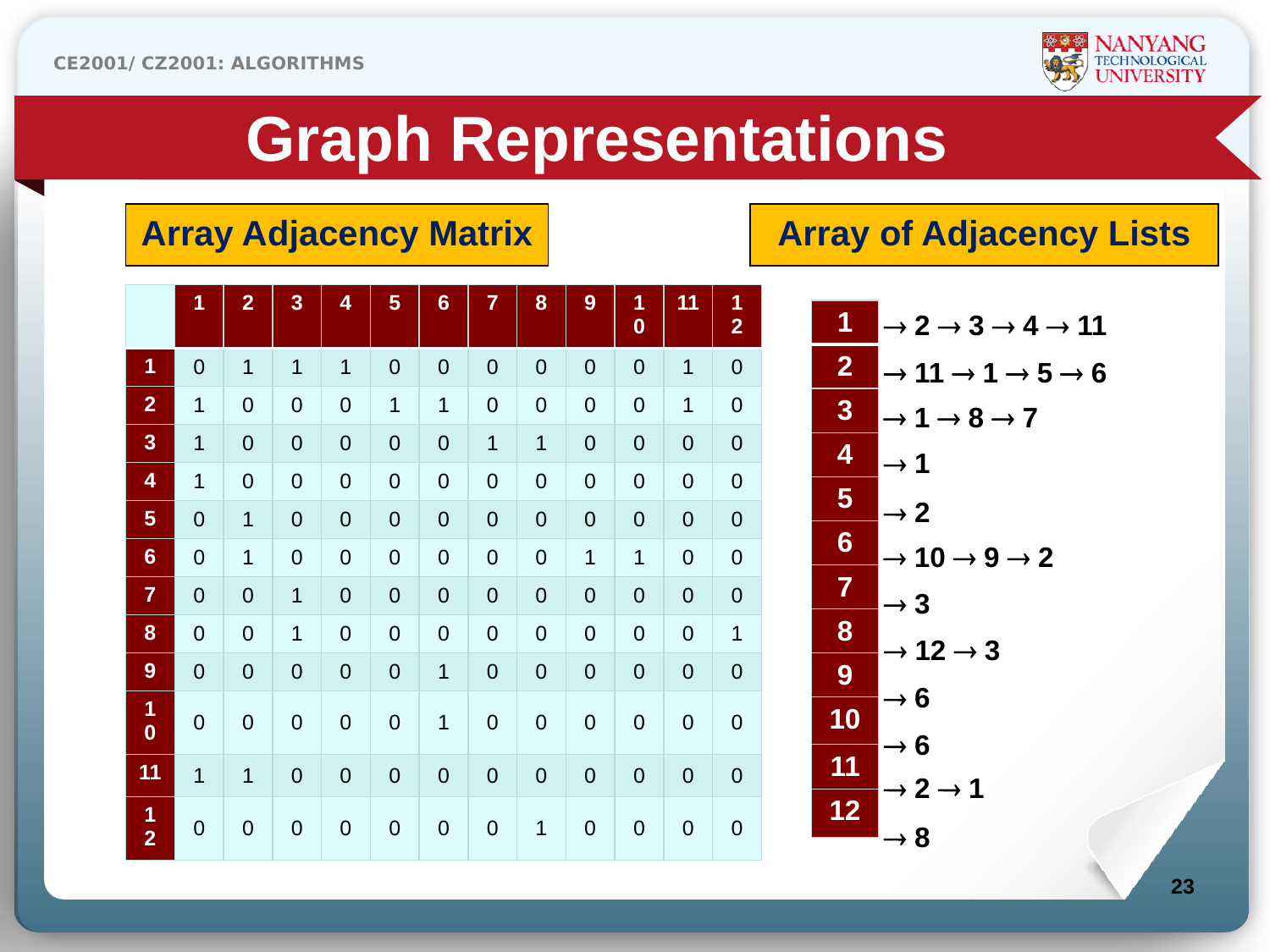

Graph Representations
Array Adjacency Matrix
Array of Adjacency Lists
|  | 1 | 2 | 3 | 4 | 5 | 6 | 7 | 8 | 9 | 10 | 11 | 12 |
| --- | --- | --- | --- | --- | --- | --- | --- | --- | --- | --- | --- | --- |
| 1 | 0 | 1 | 1 | 1 | 0 | 0 | 0 | 0 | 0 | 0 | 1 | 0 |
| 2 | 1 | 0 | 0 | 0 | 1 | 1 | 0 | 0 | 0 | 0 | 1 | 0 |
| 3 | 1 | 0 | 0 | 0 | 0 | 0 | 1 | 1 | 0 | 0 | 0 | 0 |
| 4 | 1 | 0 | 0 | 0 | 0 | 0 | 0 | 0 | 0 | 0 | 0 | 0 |
| 5 | 0 | 1 | 0 | 0 | 0 | 0 | 0 | 0 | 0 | 0 | 0 | 0 |
| 6 | 0 | 1 | 0 | 0 | 0 | 0 | 0 | 0 | 1 | 1 | 0 | 0 |
| 7 | 0 | 0 | 1 | 0 | 0 | 0 | 0 | 0 | 0 | 0 | 0 | 0 |
| 8 | 0 | 0 | 1 | 0 | 0 | 0 | 0 | 0 | 0 | 0 | 0 | 1 |
| 9 | 0 | 0 | 0 | 0 | 0 | 1 | 0 | 0 | 0 | 0 | 0 | 0 |
| 10 | 0 | 0 | 0 | 0 | 0 | 1 | 0 | 0 | 0 | 0 | 0 | 0 |
| 11 | 1 | 1 | 0 | 0 | 0 | 0 | 0 | 0 | 0 | 0 | 0 | 0 |
| 12 | 0 | 0 | 0 | 0 | 0 | 0 | 0 | 1 | 0 | 0 | 0 | 0 |
| 1 |
| --- |
| 2 |
| 3 |
| 4 |
| 5 |
| 6 |
| 7 |
| 8 |
| 9 |
| 10 |
| 11 |
| 12 |
→ 2 → 3 → 4 → 11
→ 11 → 1 → 5 → 6
→ 1 → 8 → 7
→ 1
→ 2
→ 10 → 9 → 2
→ 3
→ 12 → 3
→ 6
→ 6
→ 2 → 1
→ 8